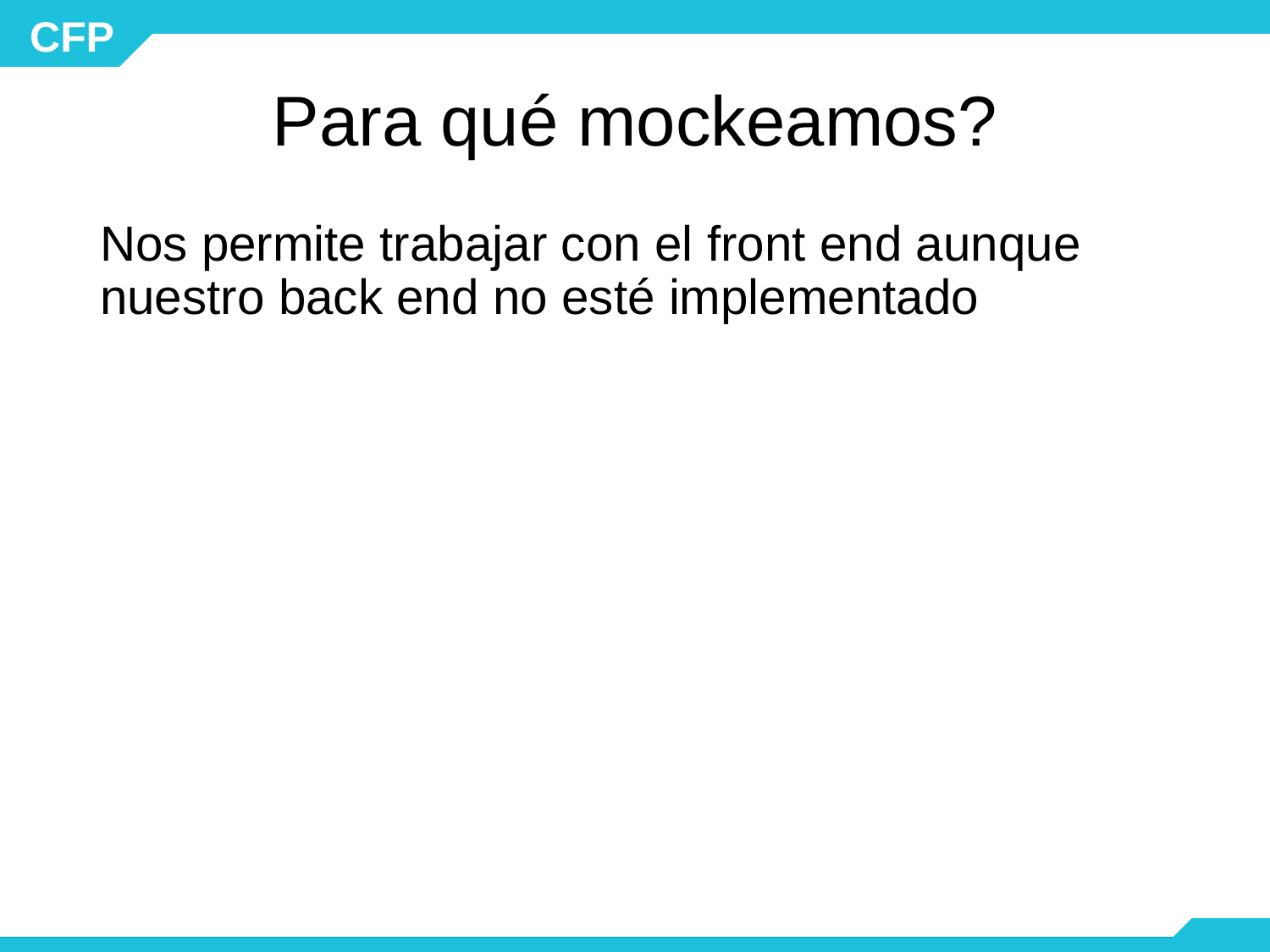

# Para qué mockeamos?
Nos permite trabajar con el front end aunque nuestro back end no esté implementado